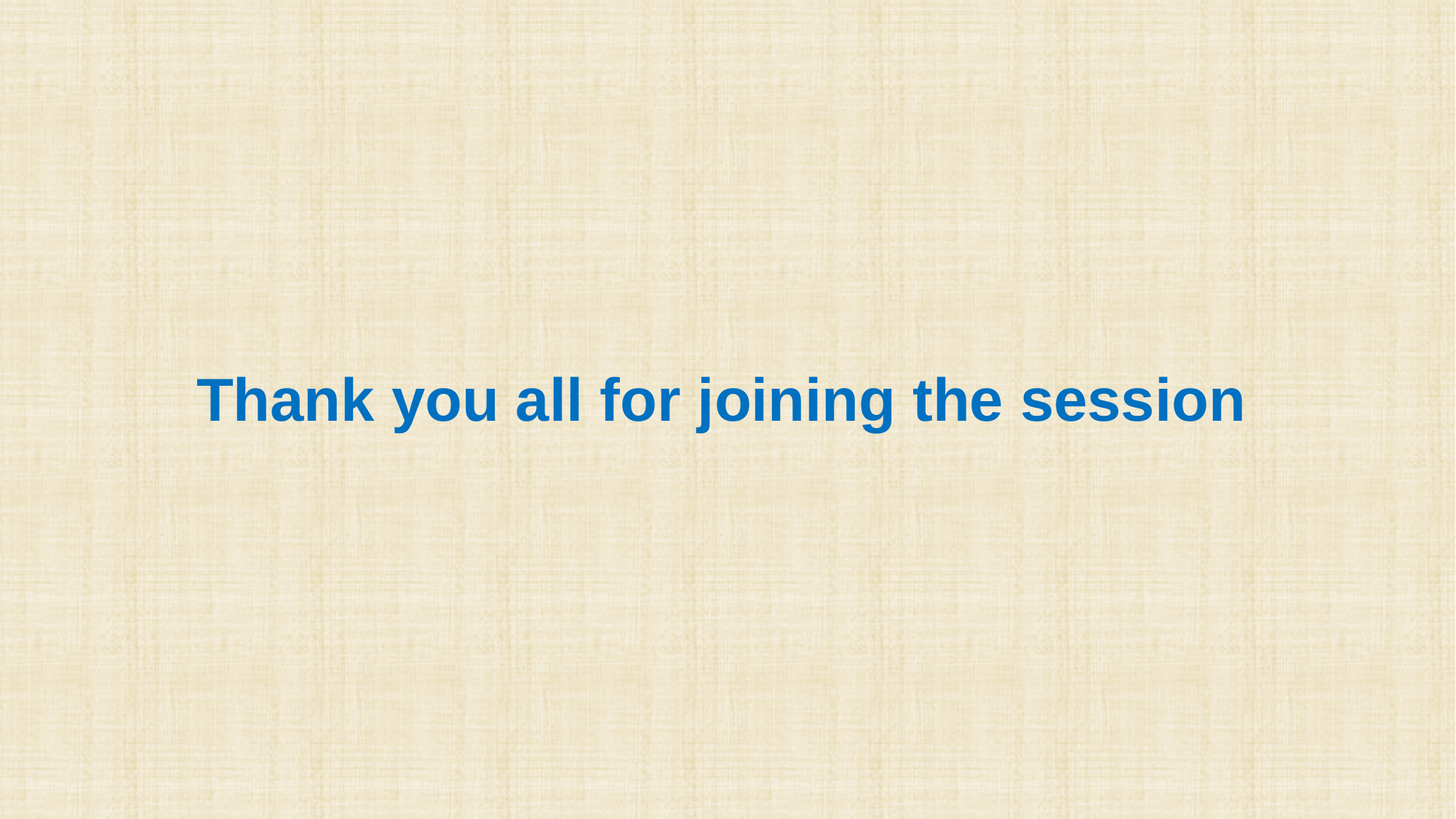

# Thank you all for joining the session